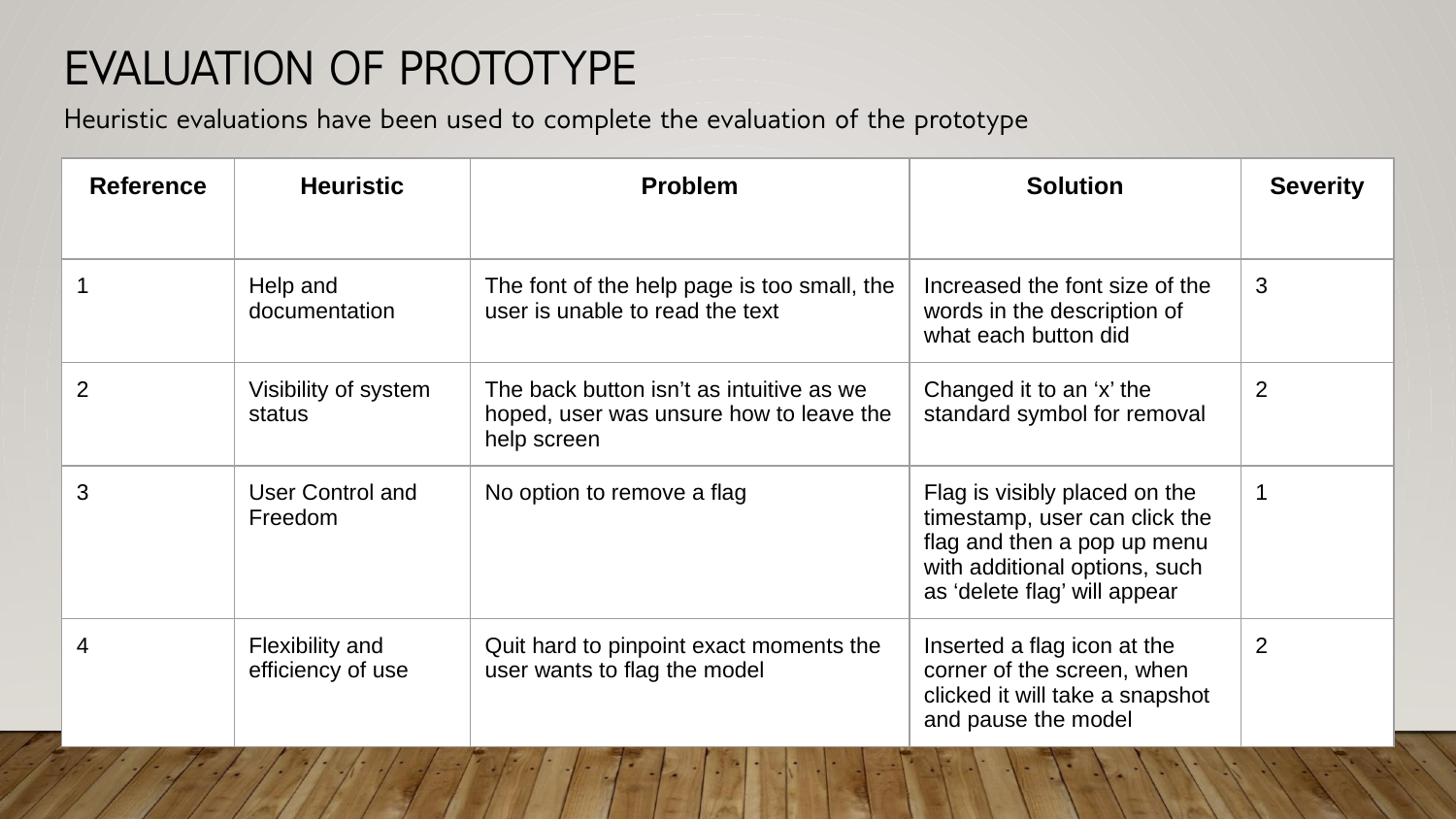

# EVALUATION OF PROTOTYPE
Heuristic evaluations have been used to complete the evaluation of the prototype
| Reference | Heuristic | Problem | Solution | Severity |
| --- | --- | --- | --- | --- |
| 1 | Help and documentation | The font of the help page is too small, the user is unable to read the text | Increased the font size of the words in the description of what each button did | 3 |
| 2 | Visibility of system status | The back button isn’t as intuitive as we hoped, user was unsure how to leave the help screen | Changed it to an ‘x’ the standard symbol for removal | 2 |
| 3 | User Control and Freedom | No option to remove a flag | Flag is visibly placed on the timestamp, user can click the flag and then a pop up menu with additional options, such as ‘delete flag’ will appear | 1 |
| 4 | Flexibility and efficiency of use | Quit hard to pinpoint exact moments the user wants to flag the model | Inserted a flag icon at the corner of the screen, when clicked it will take a snapshot and pause the model | 2 |